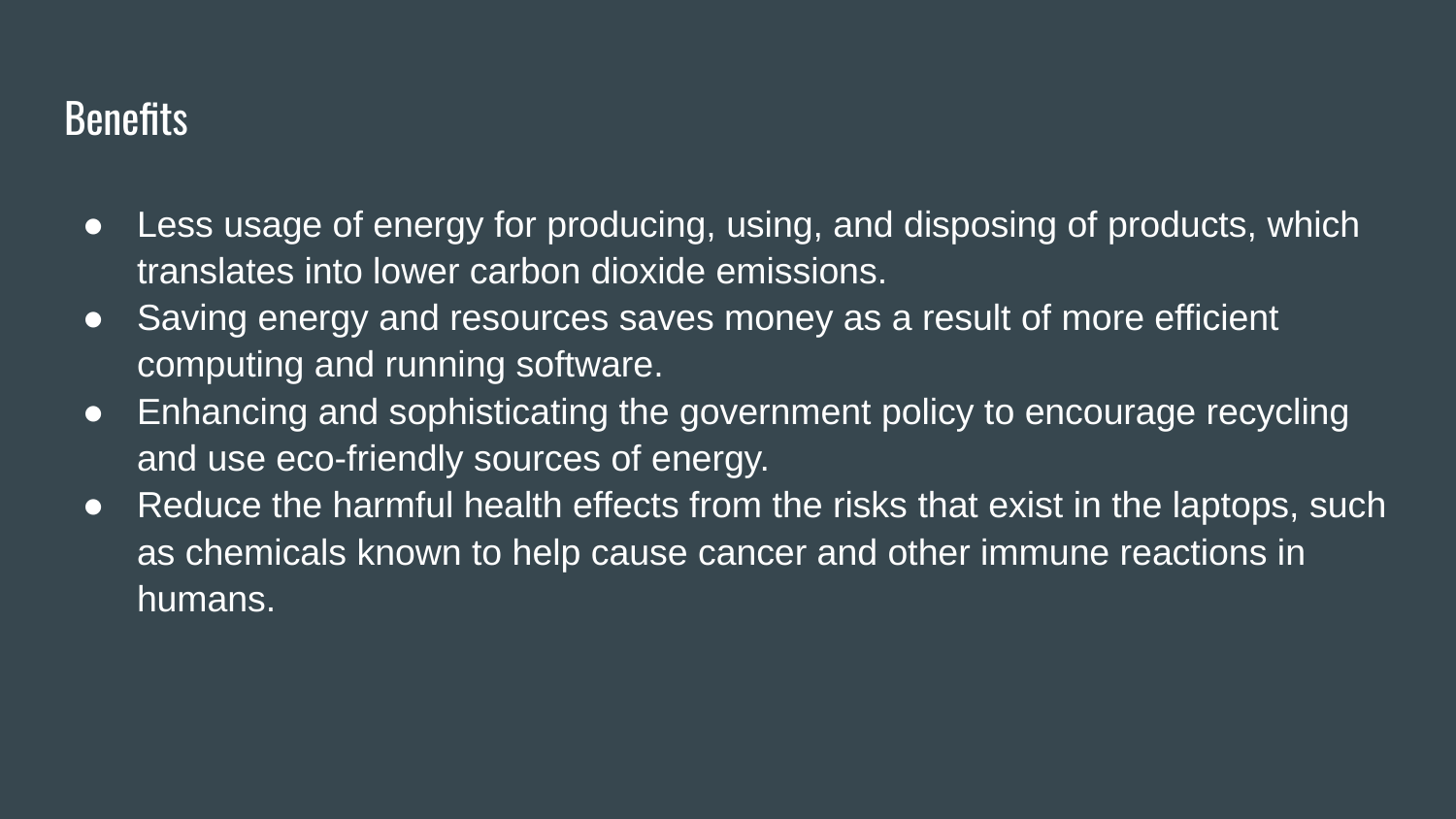

# Benefits
Less usage of energy for producing, using, and disposing of products, which translates into lower carbon dioxide emissions.
Saving energy and resources saves money as a result of more efficient computing and running software.
Enhancing and sophisticating the government policy to encourage recycling and use eco-friendly sources of energy.
Reduce the harmful health effects from the risks that exist in the laptops, such as chemicals known to help cause cancer and other immune reactions in humans.